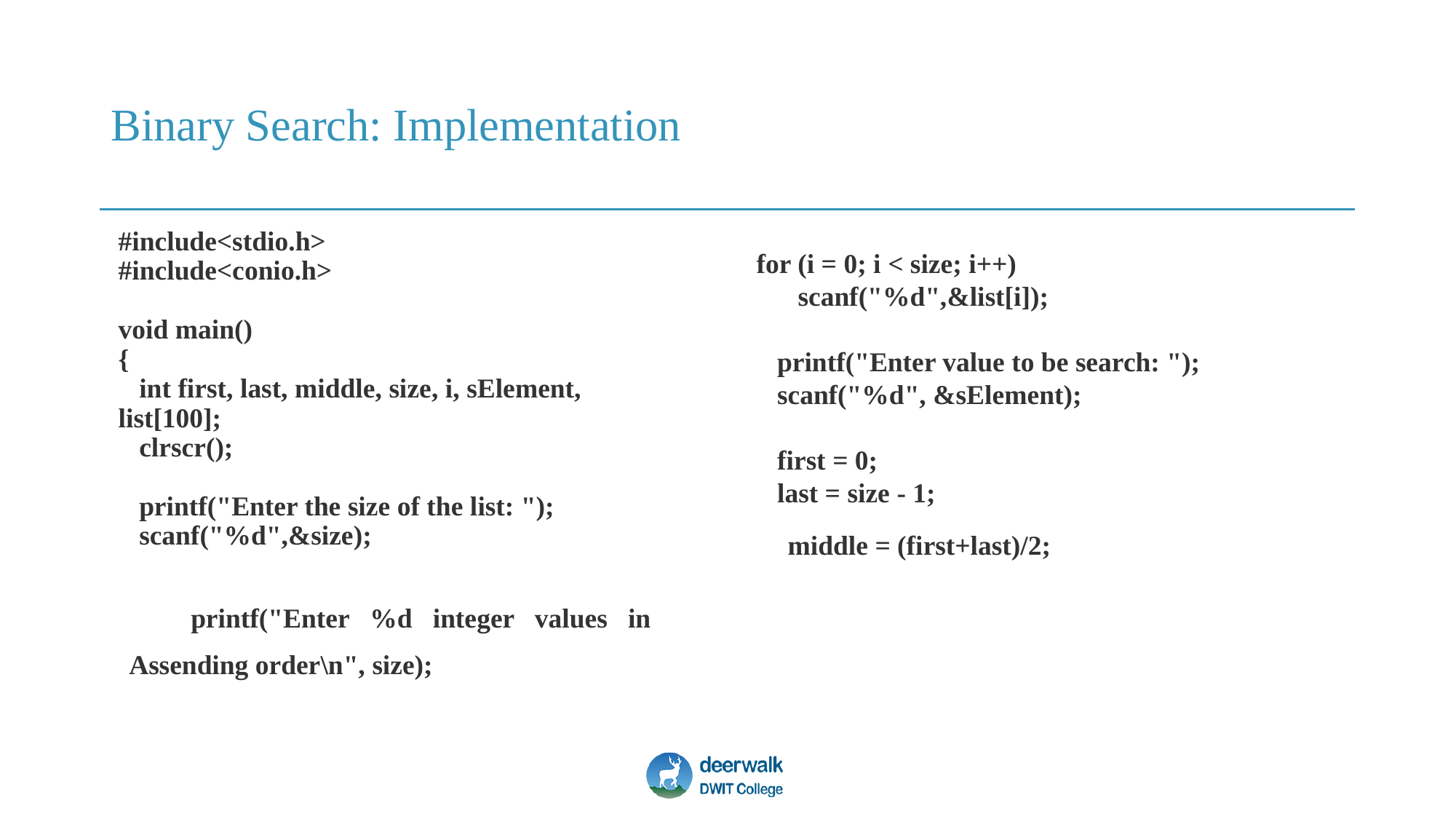

# Binary Search: Implementation
#include<stdio.h>
#include<conio.h>

void main()
{
   int first, last, middle, size, i, sElement, list[100];
   clrscr();

   printf("Enter the size of the list: ");
   scanf("%d",&size);

   printf("Enter %d integer values in Assending order\n", size);

for (i = 0; i < size; i++)
      scanf("%d",&list[i]);

   printf("Enter value to be search: ");
   scanf("%d", &sElement);

   first = 0;
   last = size - 1;
   middle = (first+last)/2;